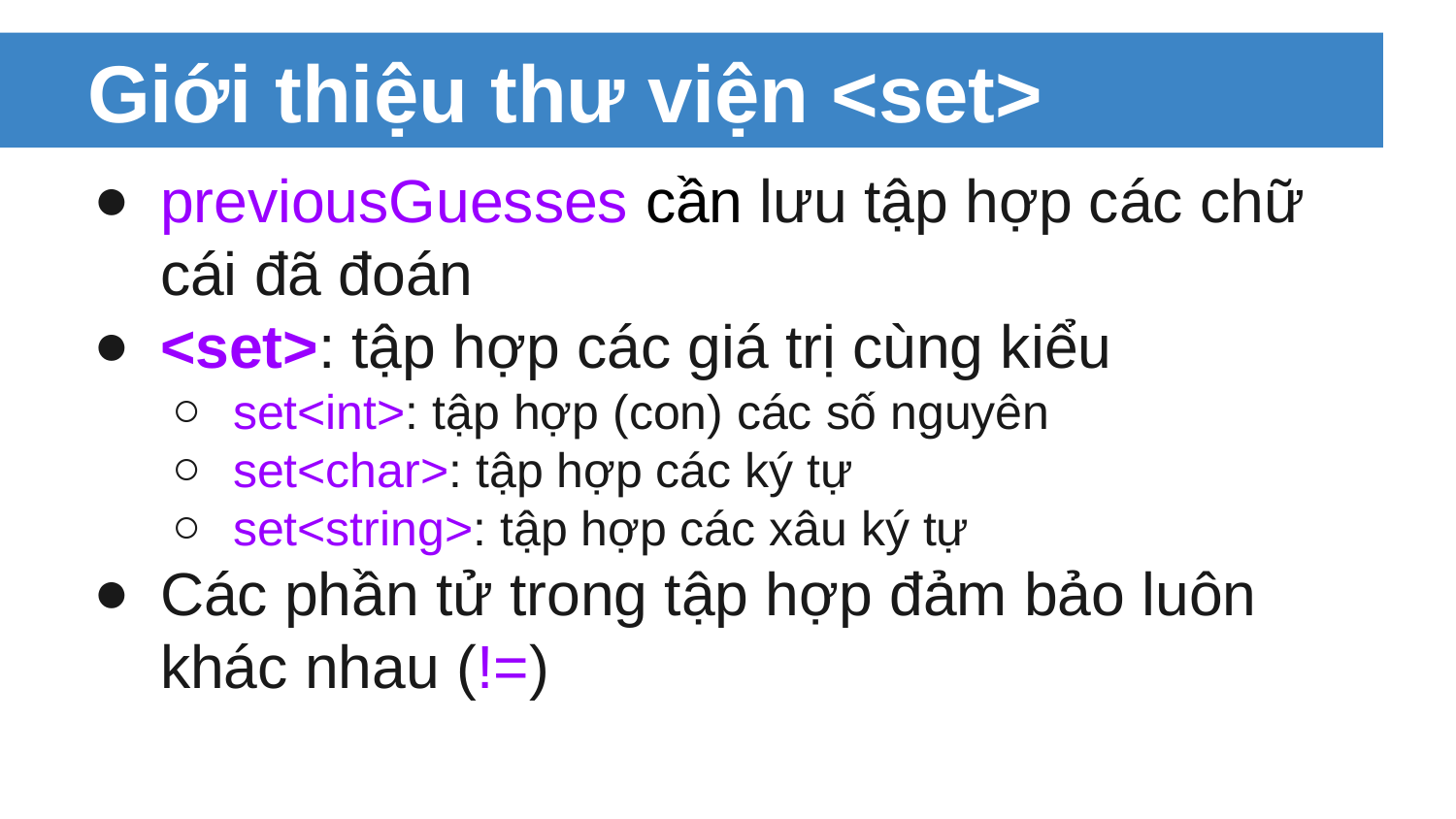

# Giới thiệu thư viện <set>
previousGuesses cần lưu tập hợp các chữ cái đã đoán
<set>: tập hợp các giá trị cùng kiểu
set<int>: tập hợp (con) các số nguyên
set<char>: tập hợp các ký tự
set<string>: tập hợp các xâu ký tự
Các phần tử trong tập hợp đảm bảo luôn khác nhau (!=)